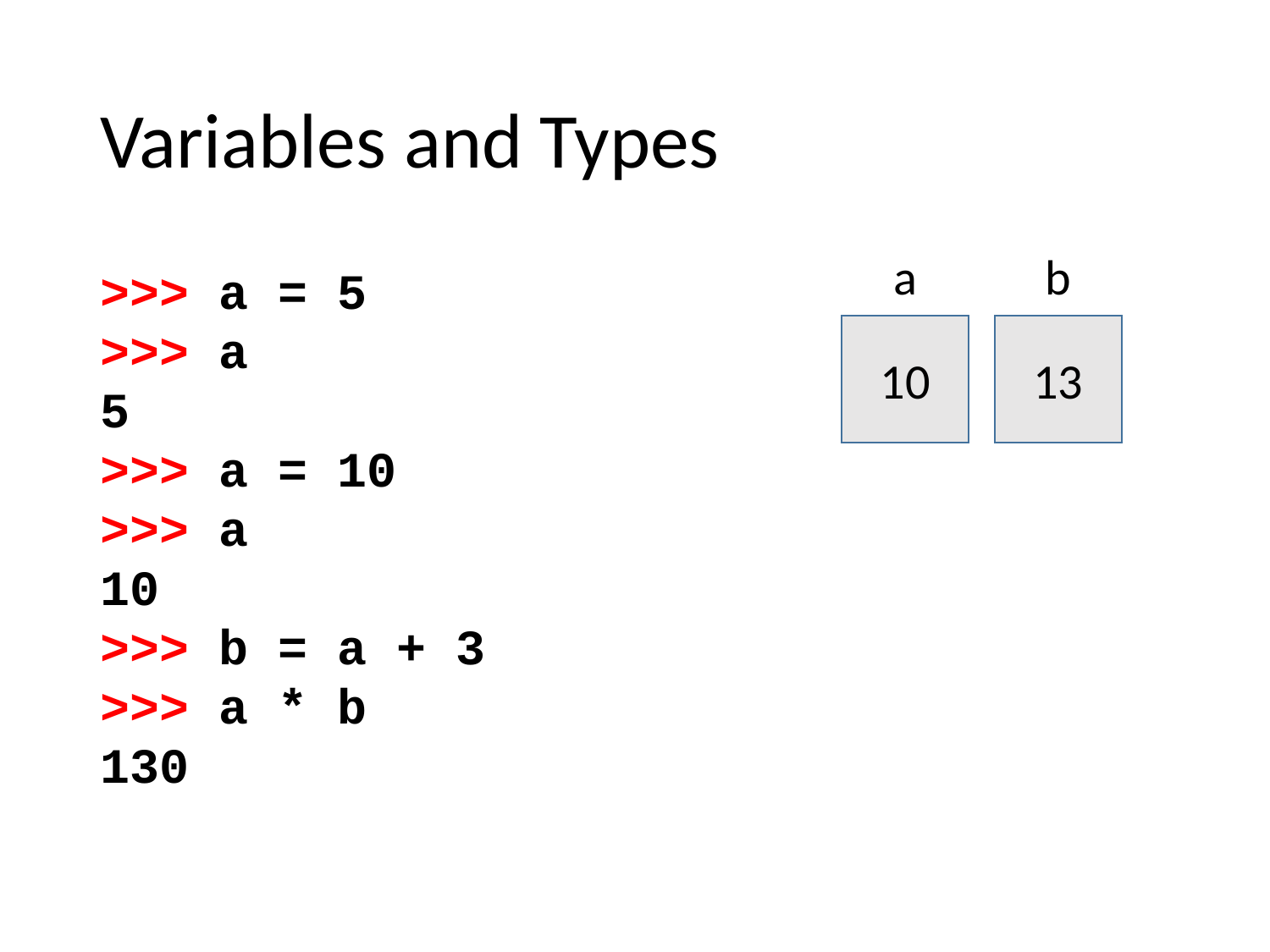

# Variables and Types
a
b
>>> a = 5
>>> a
5
>>> a = 10
>>> a
10
>>> b = a + 3
>>> a * b
130
10
13